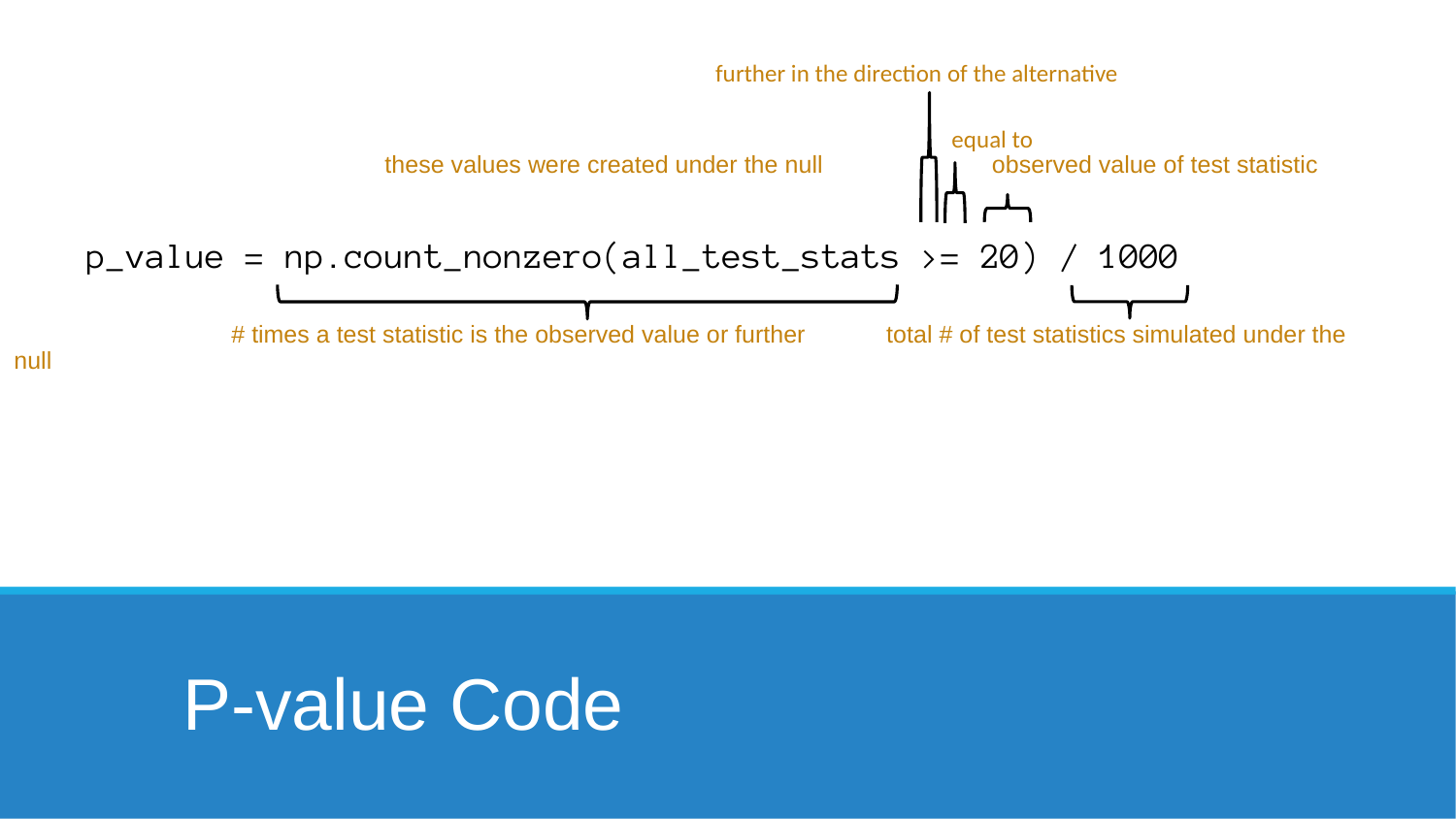

further in the direction of the alternative

 these values were created under the null                         observed value of test statistic

                                # times a test statistic is the observed value or further            total # of test statistics simulated under the null
 equal to

p_value = np.count_nonzero(all_test_stats >= 20) / 1000

# P-value Code